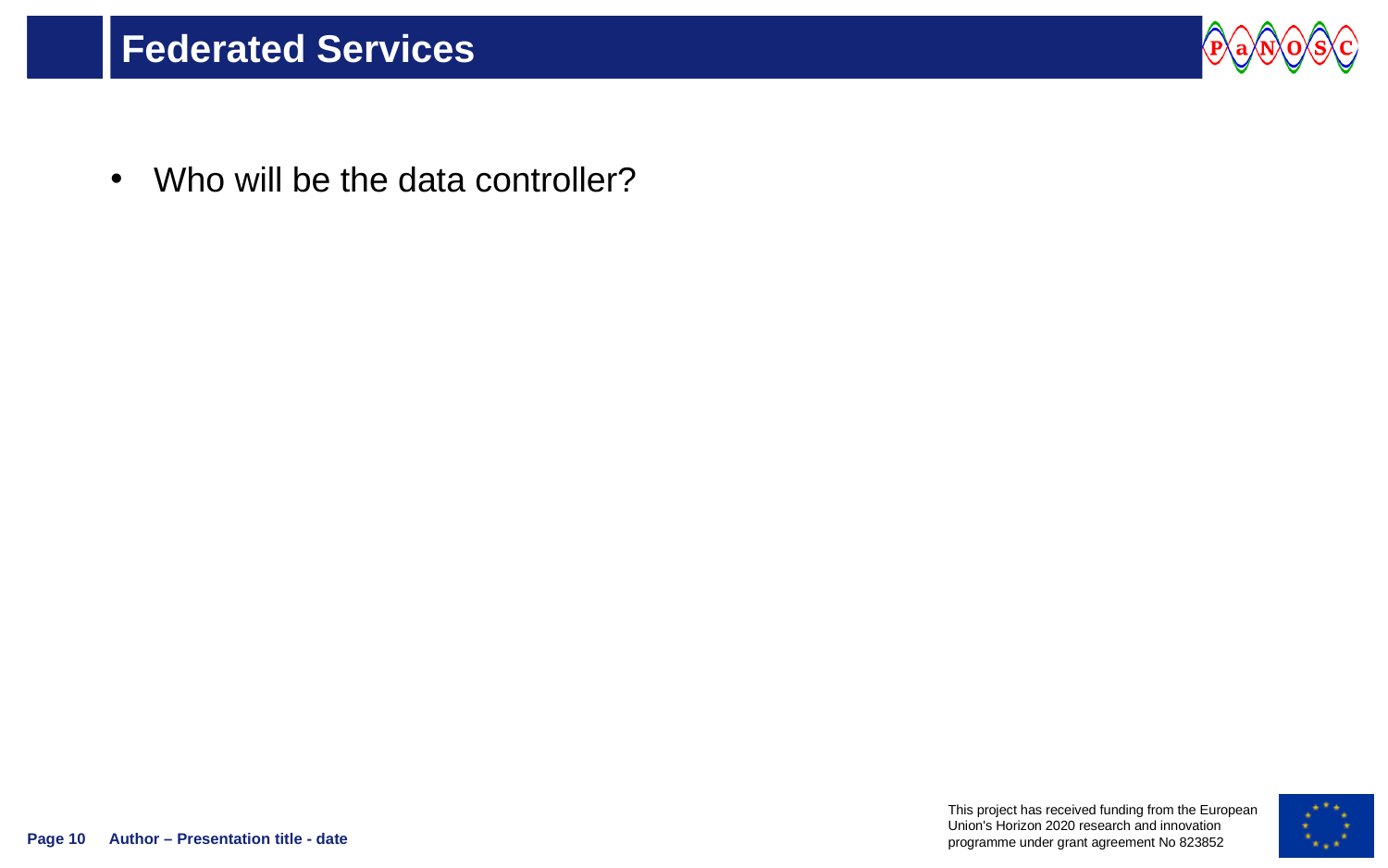

# Federated Services

Who will be the data controller?

Page 10
Author – Presentation title - date